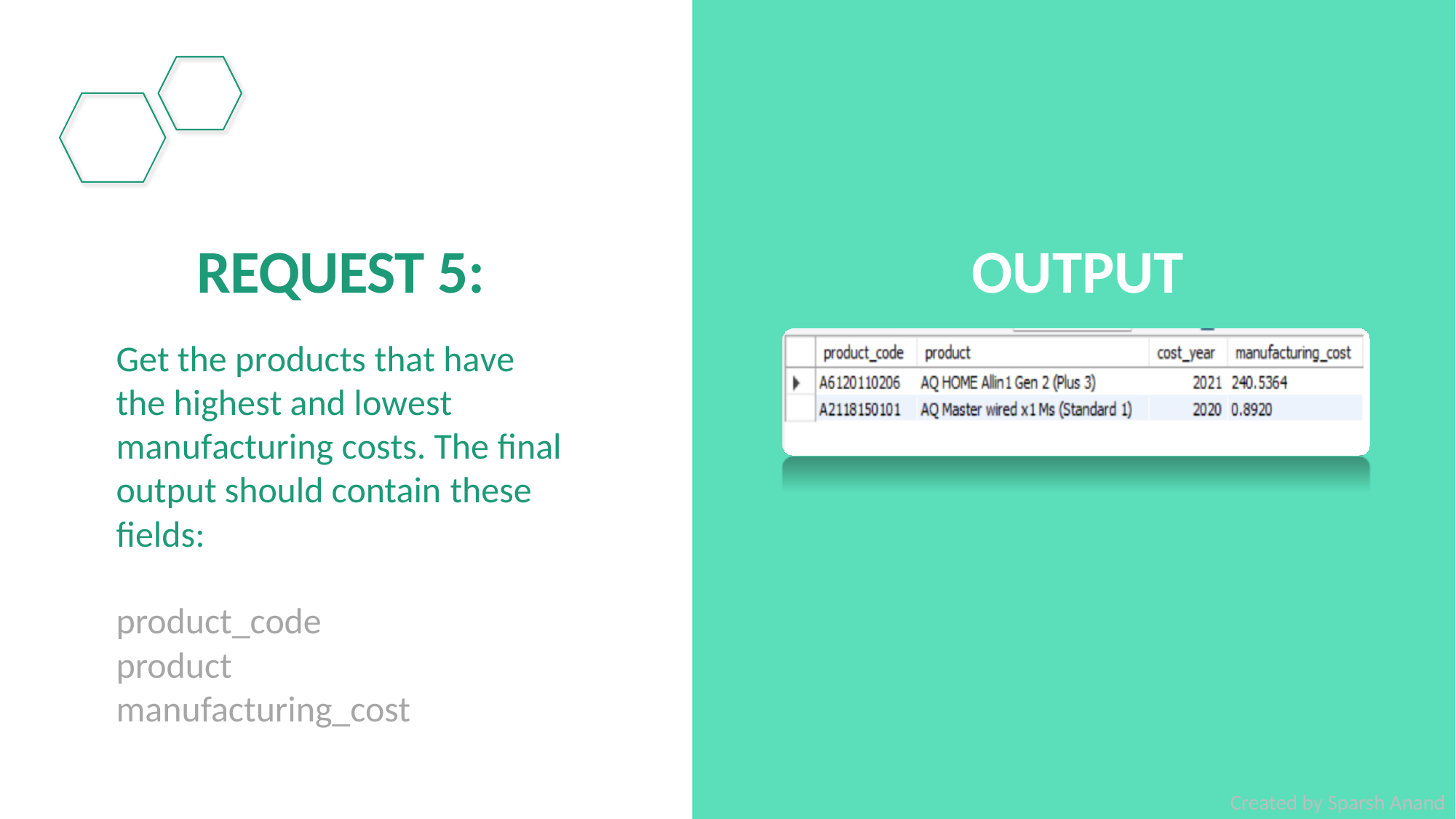

REQUEST 5:
Get the products that have the highest and lowest manufacturing costs. The final
OUTPUT

output should contain
fields:
these
product_code
product
manufacturing_cost
Created by Sparsh Anand